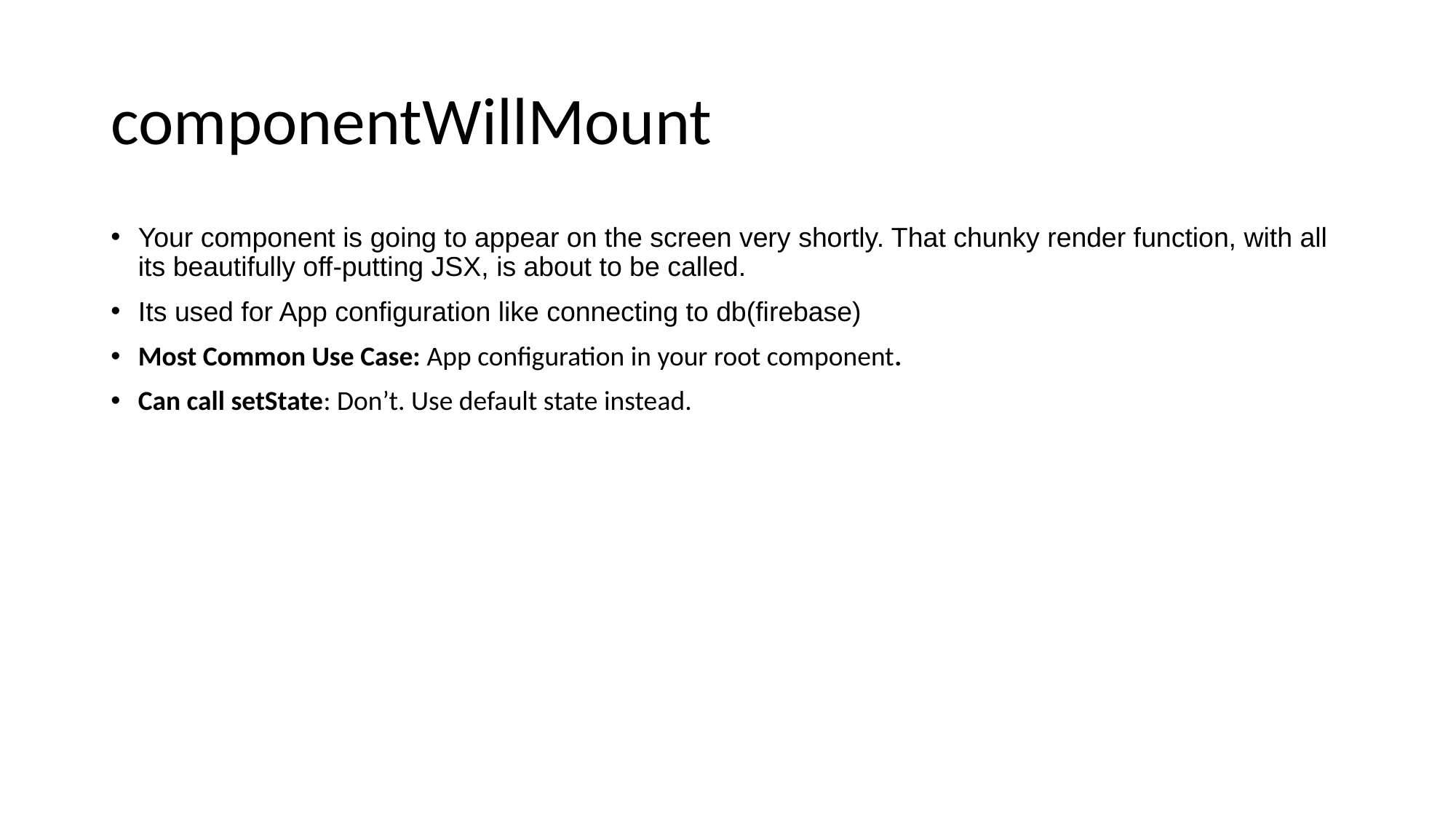

# componentWillMount
Your component is going to appear on the screen very shortly. That chunky render function, with all its beautifully off-putting JSX, is about to be called.
Its used for App configuration like connecting to db(firebase)
Most Common Use Case: App configuration in your root component.
Can call setState: Don’t. Use default state instead.